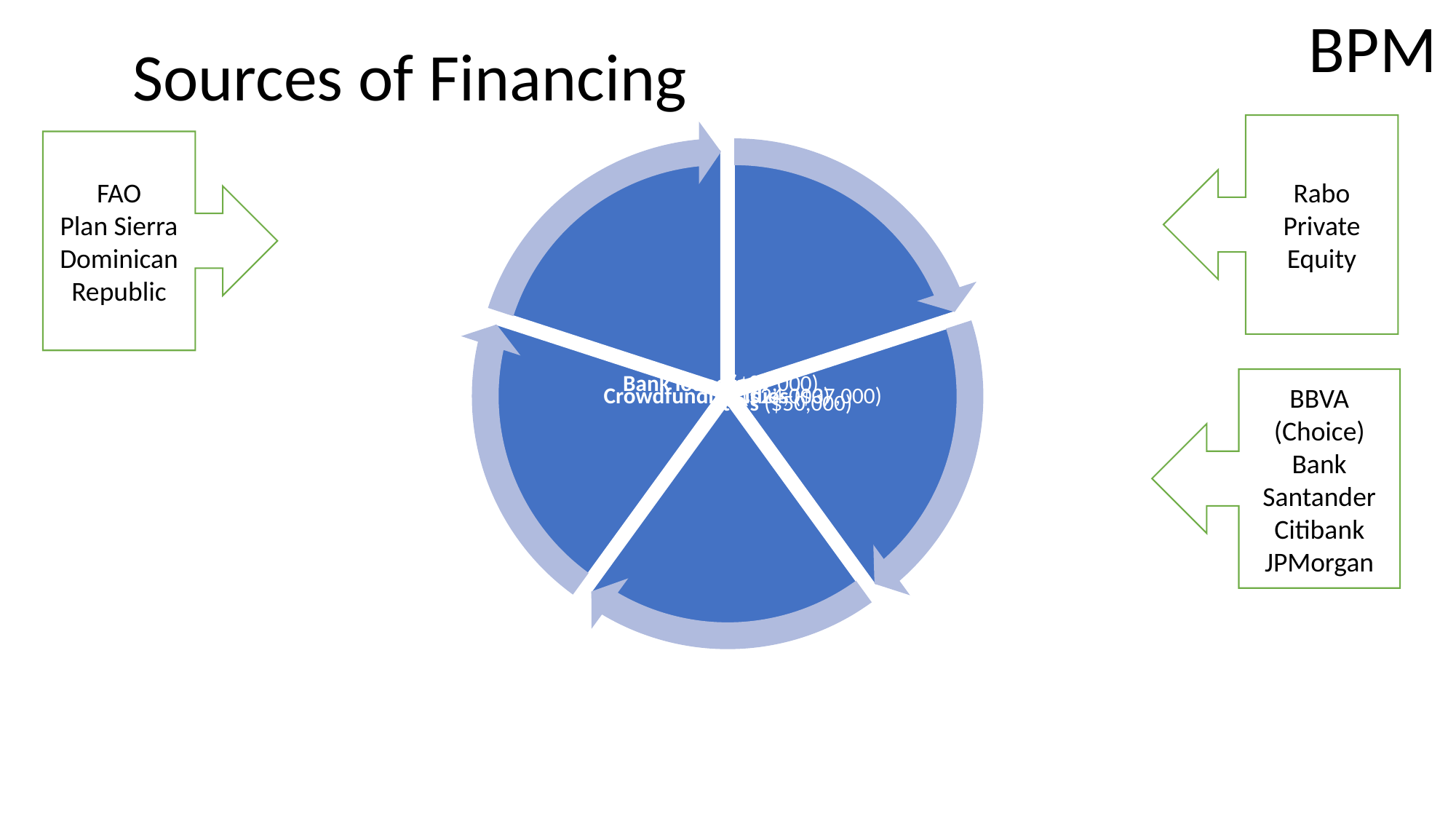

BPM
# Sources of Financing
Personal savings ($50,000)
Grants and subsidies ($37,000)
Private investors ($50,000)
Crowdfunding ($24,000)
Bank loans ($89,000)
Rabo Private Equity
FAO
Plan Sierra
Dominican Republic
BBVA (Choice)
Bank Santander
Citibank
JPMorgan